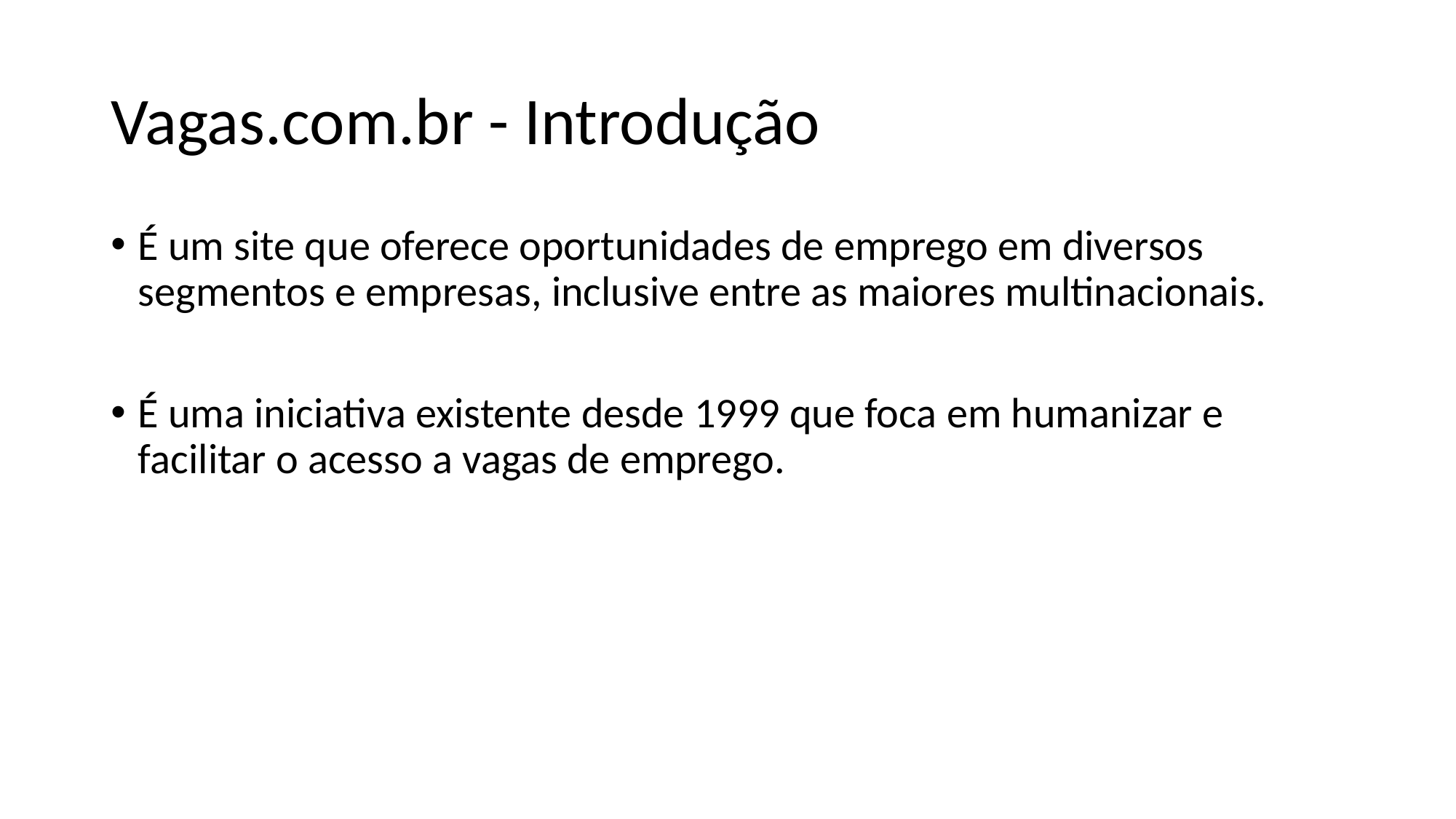

# Vagas.com.br - Introdução
É um site que oferece oportunidades de emprego em diversos segmentos e empresas, inclusive entre as maiores multinacionais.

É uma iniciativa existente desde 1999 que foca em humanizar e facilitar o acesso a vagas de emprego.